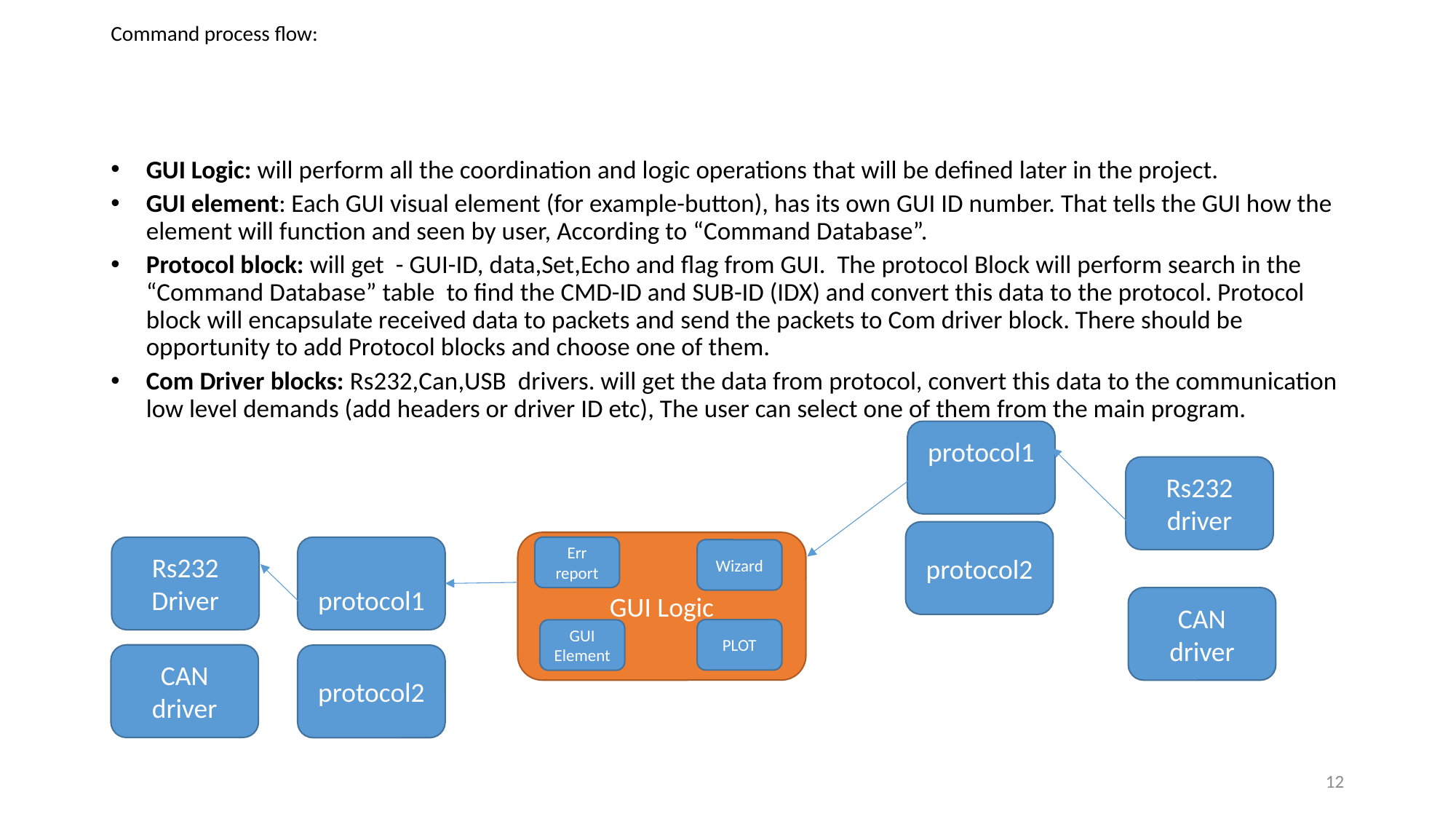

# Command process flow:

GUI Logic: will perform all the coordination and logic operations that will be defined later in the project.
GUI element: Each GUI visual element (for example-button), has its own GUI ID number. That tells the GUI how the element will function and seen by user, According to “Command Database”.
Protocol block: will get  - GUI-ID, data,Set,Echo and flag from GUI.  The protocol Block will perform search in the “Command Database” table  to find the CMD-ID and SUB-ID (IDX) and convert this data to the protocol. Protocol block will encapsulate received data to packets and send the packets to Com driver block. There should be opportunity to add Protocol blocks and choose one of them.
Com Driver blocks: Rs232,Can,USB  drivers. will get the data from protocol, convert this data to the communication low level demands (add headers or driver ID etc), The user can select one of them from the main program.

protocol1

Rs232
driver

protocol2

GUI Logic

Err report
Rs232
Driver

protocol1
Wizard
CAN
driver
PLOT
GUI Element
CAN
driver

protocol2

12